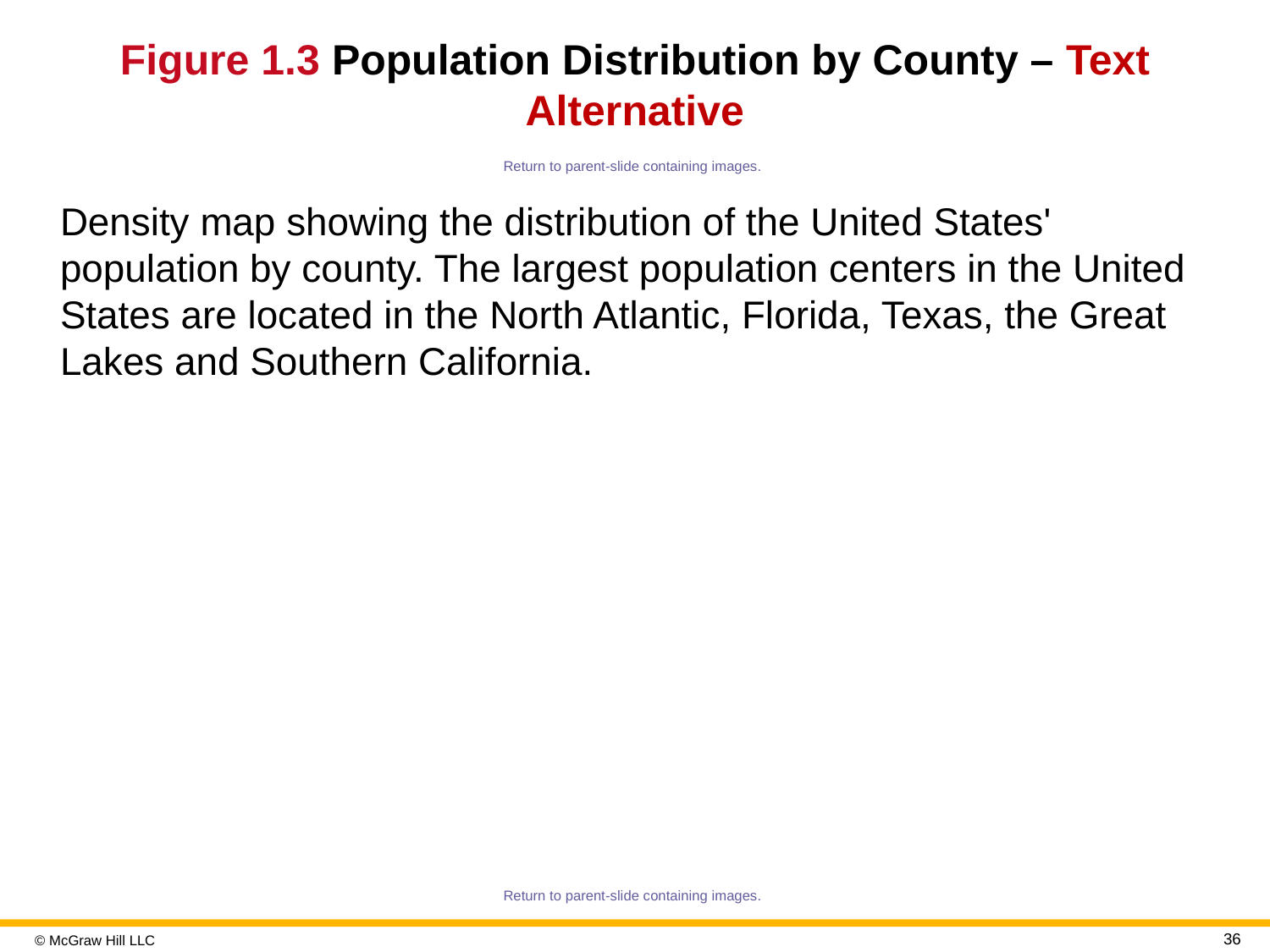

# Figure 1.3 Population Distribution by County – Text Alternative
Return to parent-slide containing images.
Density map showing the distribution of the United States' population by county. The largest population centers in the United States are located in the North Atlantic, Florida, Texas, the Great Lakes and Southern California.
Return to parent-slide containing images.
36